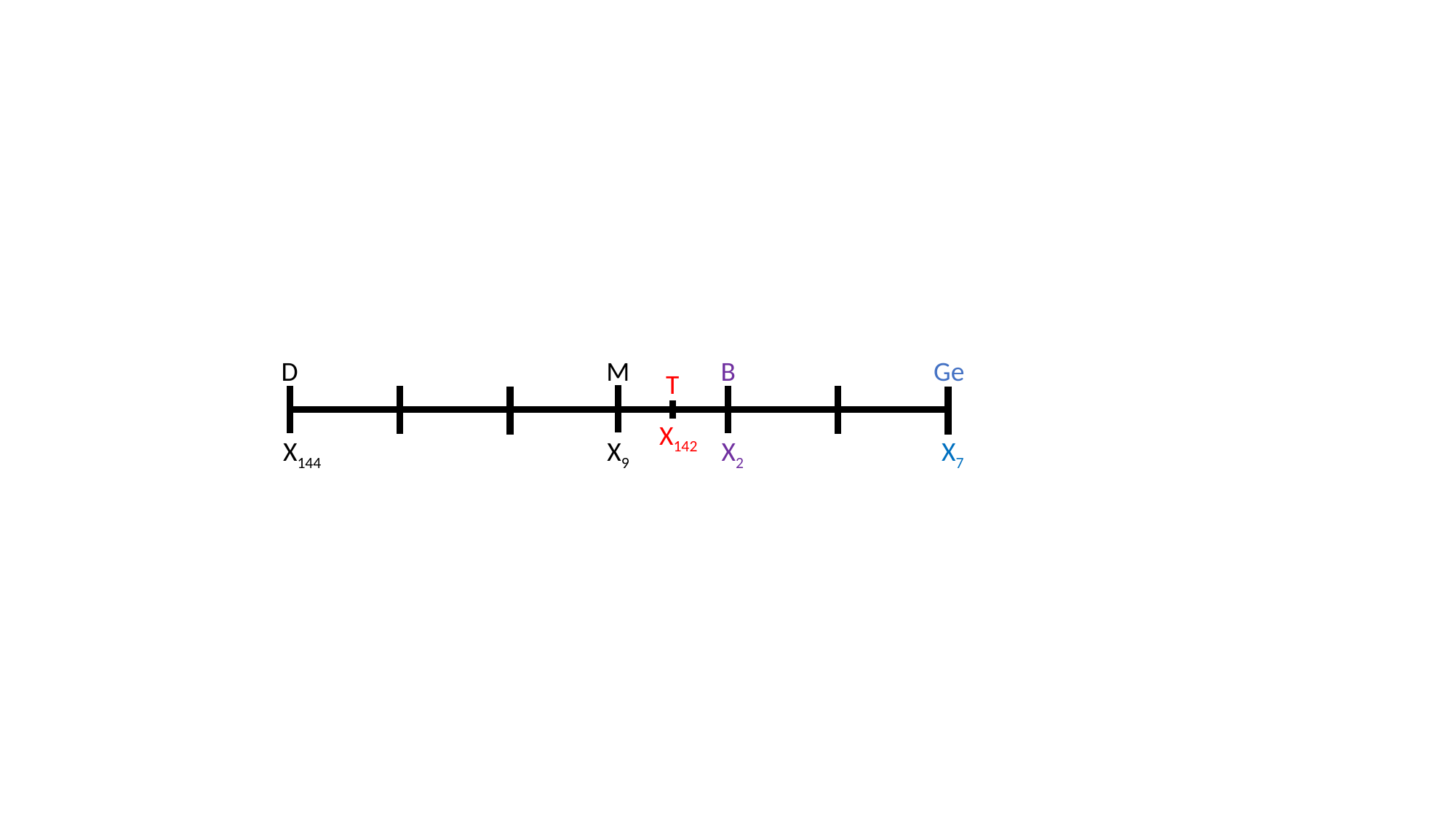

D
M
B
Ge
T
X142
X144
X9
X2
X7